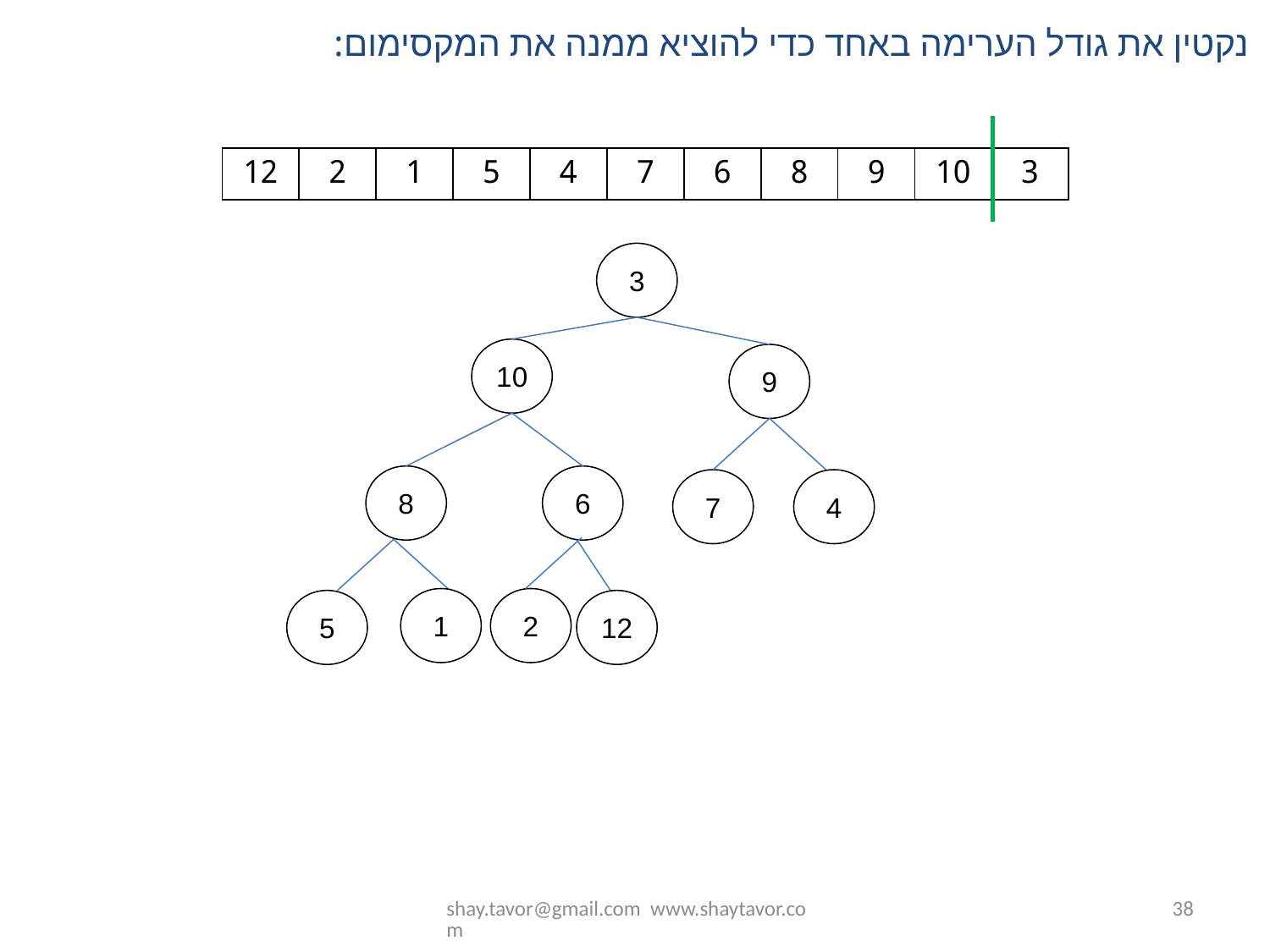

נקטין את גודל הערימה באחד כדי להוציא ממנה את המקסימום:
| 12 | 2 | 1 | 5 | 4 | 7 | 6 | 8 | 9 | 10 | 3 |
| --- | --- | --- | --- | --- | --- | --- | --- | --- | --- | --- |
3
10
9
8
6
7
4
1
2
5
12
shay.tavor@gmail.com  www.shaytavor.com
38